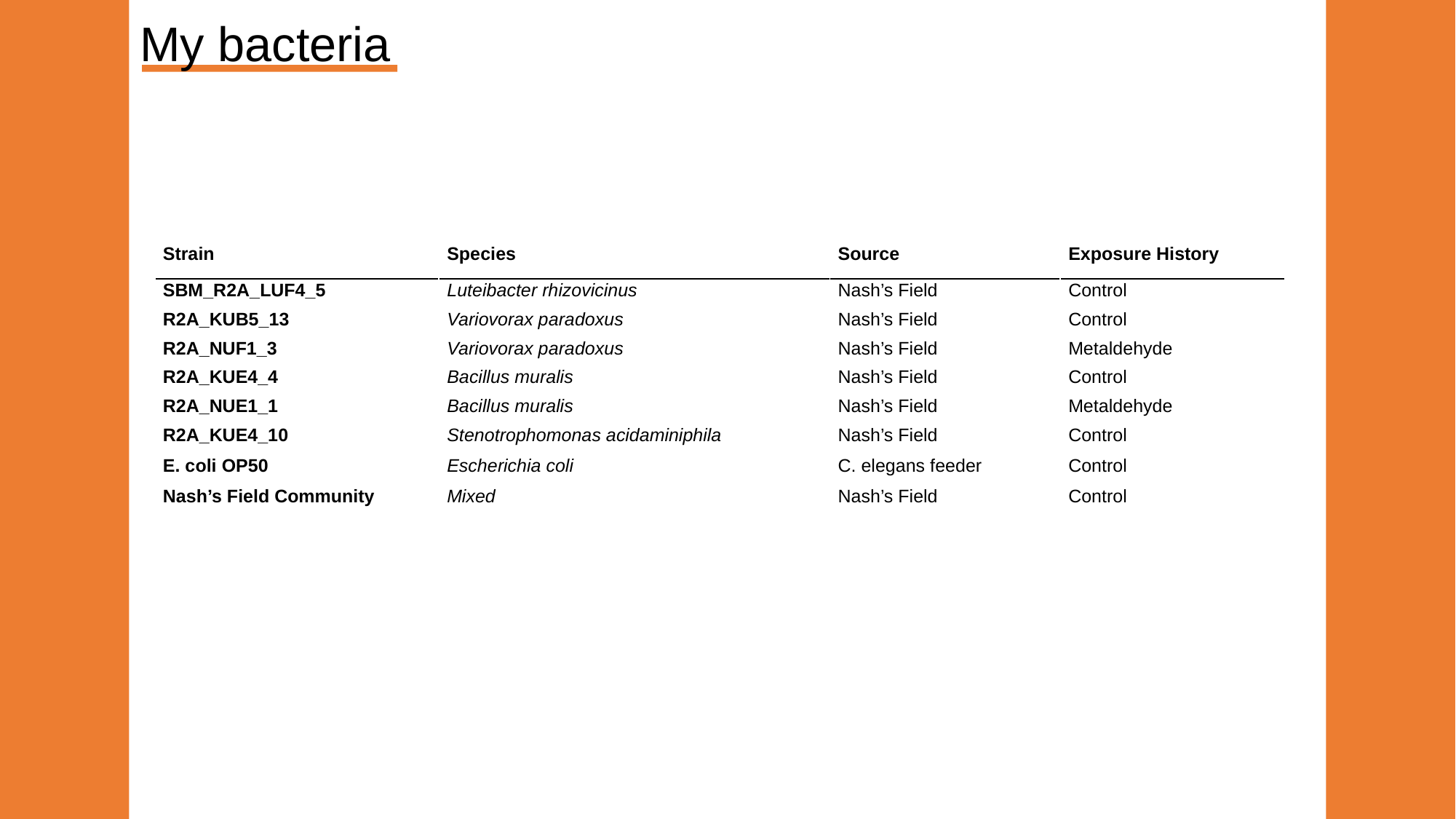

# My bacteria

| Strain | Species | Source | Exposure History |
| --- | --- | --- | --- |
| SBM\_R2A\_LUF4\_5 | Luteibacter rhizovicinus | Nash’s Field | Control |
| R2A\_KUB5\_13 | Variovorax paradoxus | Nash’s Field | Control |
| R2A\_NUF1\_3 | Variovorax paradoxus | Nash’s Field | Metaldehyde |
| R2A\_KUE4\_4 | Bacillus muralis | Nash’s Field | Control |
| R2A\_NUE1\_1 | Bacillus muralis | Nash’s Field | Metaldehyde |
| R2A\_KUE4\_10 | Stenotrophomonas acidaminiphila | Nash’s Field | Control |
| E. coli OP50 | Escherichia coli | C. elegans feeder | Control |
| Nash’s Field Community | Mixed | Nash’s Field | Control |